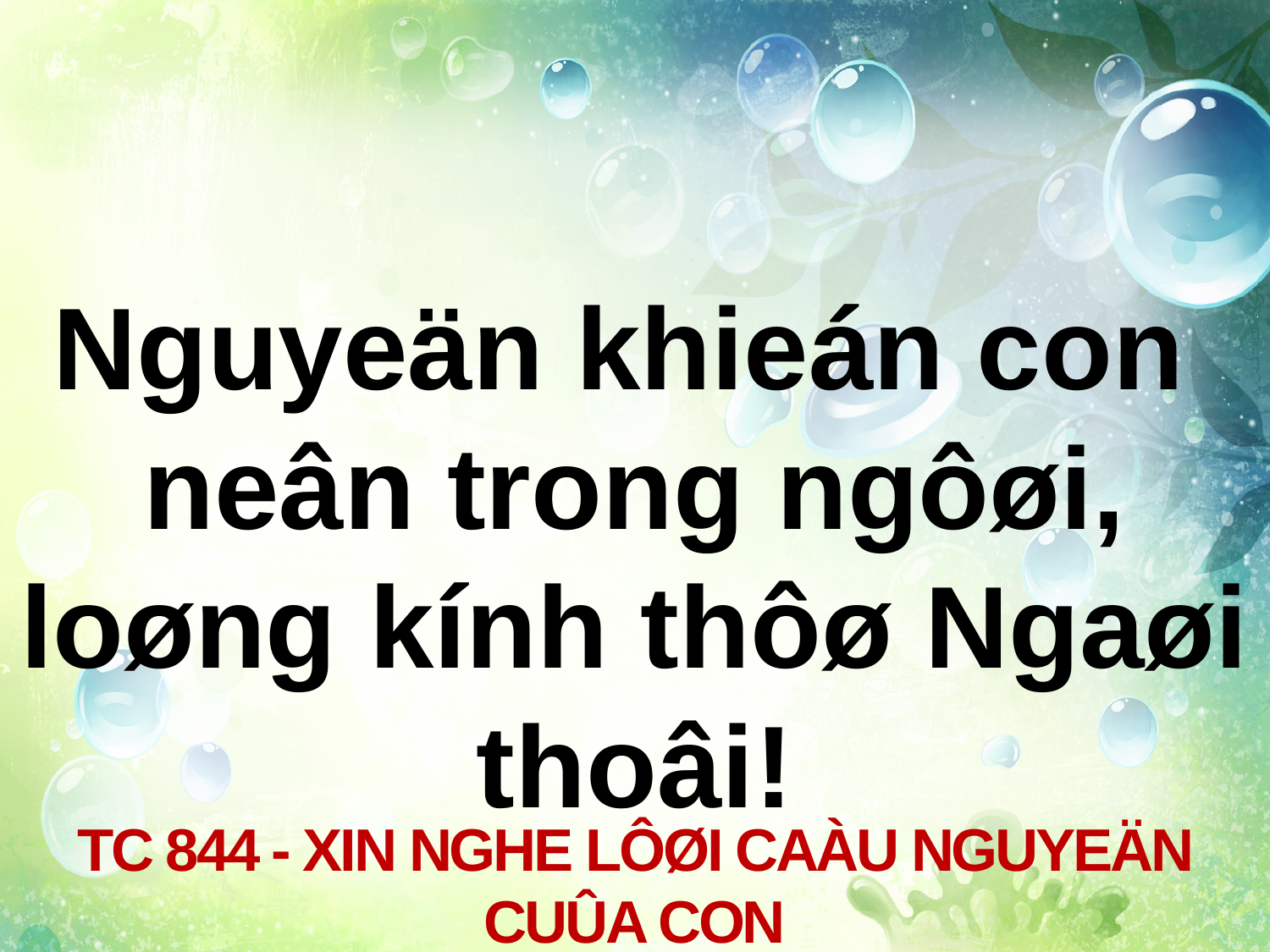

Nguyeän khieán con
neân trong ngôøi, loøng kính thôø Ngaøi thoâi!
TC 844 - XIN NGHE LÔØI CAÀU NGUYEÄN CUÛA CON